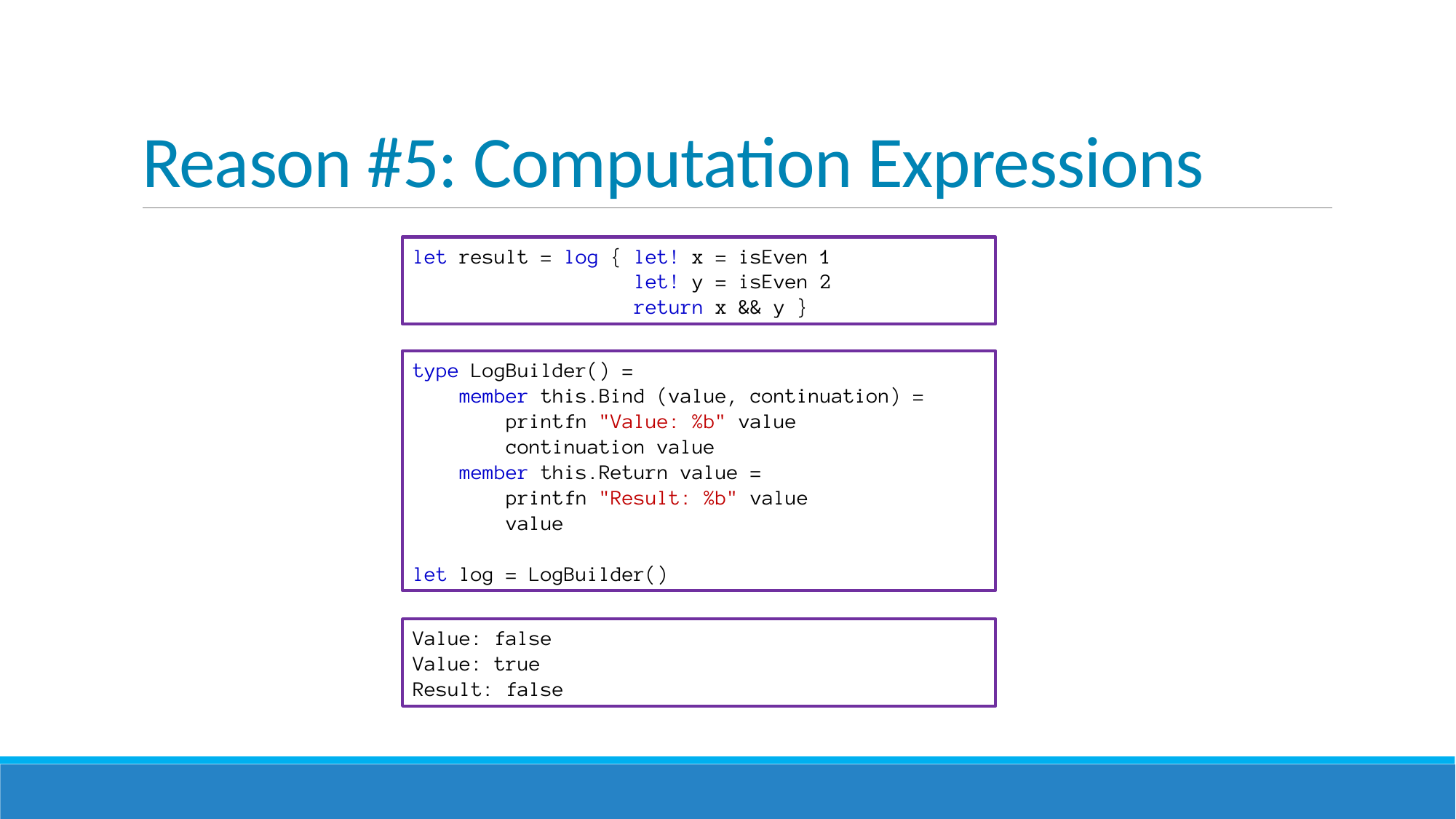

# Reason #5: Computation Expressions
let result = log { let! x = isEven 1
                   let! y = isEven 2
                   return x && y }
type LogBuilder() =
    member this.Bind (value, continuation) =
        printfn "Value: %b" value
        continuation value
    member this.Return value =
        printfn "Result: %b" value
        value

let log = LogBuilder()
Value: false
Value: true
Result: false